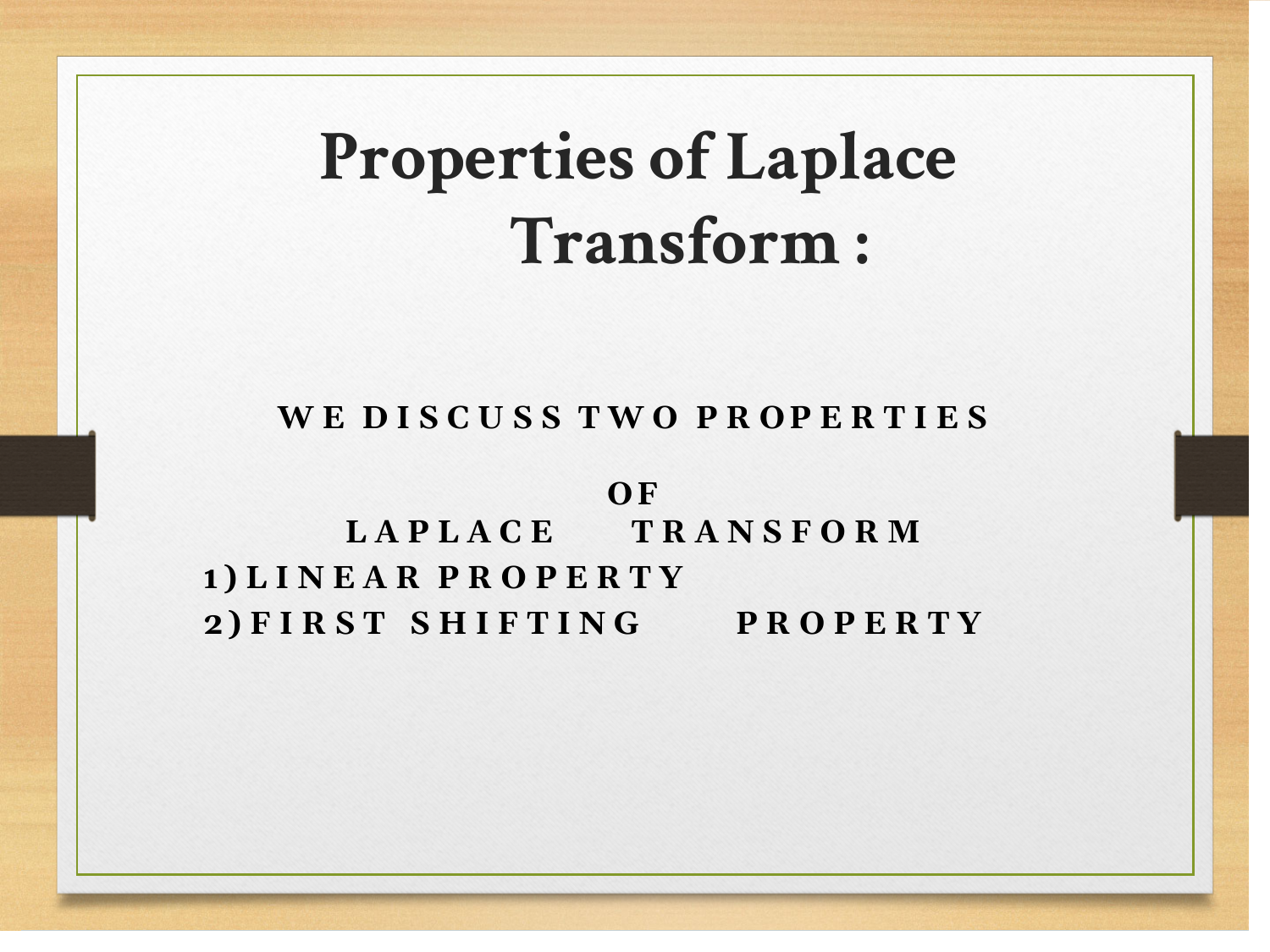

# Properties of Laplace  Transform :
W E  D I S C U S S  T W O  P R OP E R T I E S	OF
L A P L A C E	T R A N S F O R M
) L I N E A R	P R O P E R T Y
) F I R S T	S H I F T I N G	P R O P E R T Y